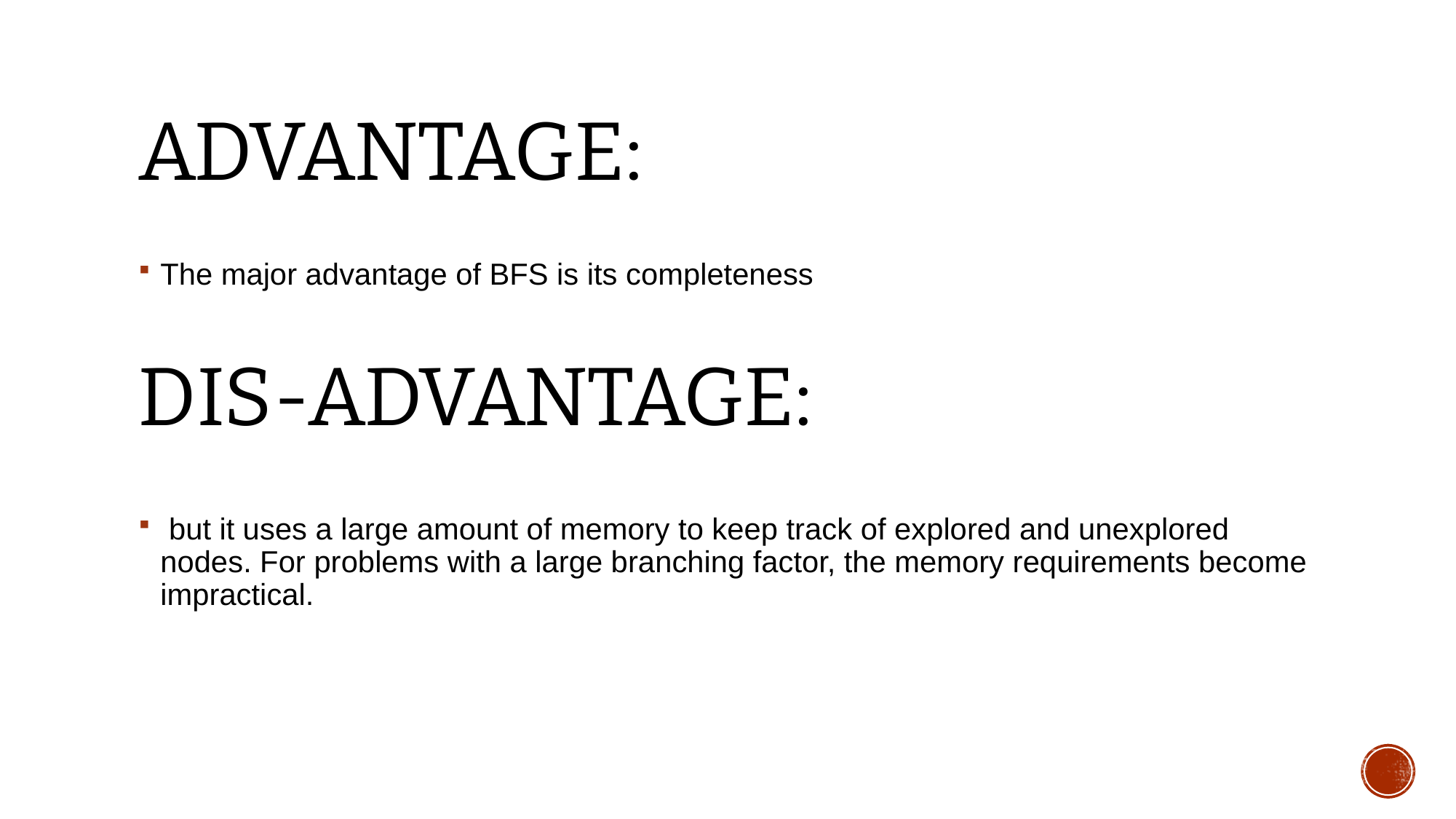

# Advantage:
The major advantage of BFS is its completeness

 but it uses a large amount of memory to keep track of explored and unexplored nodes. For problems with a large branching factor, the memory requirements become impractical.
Dis-Advantage: